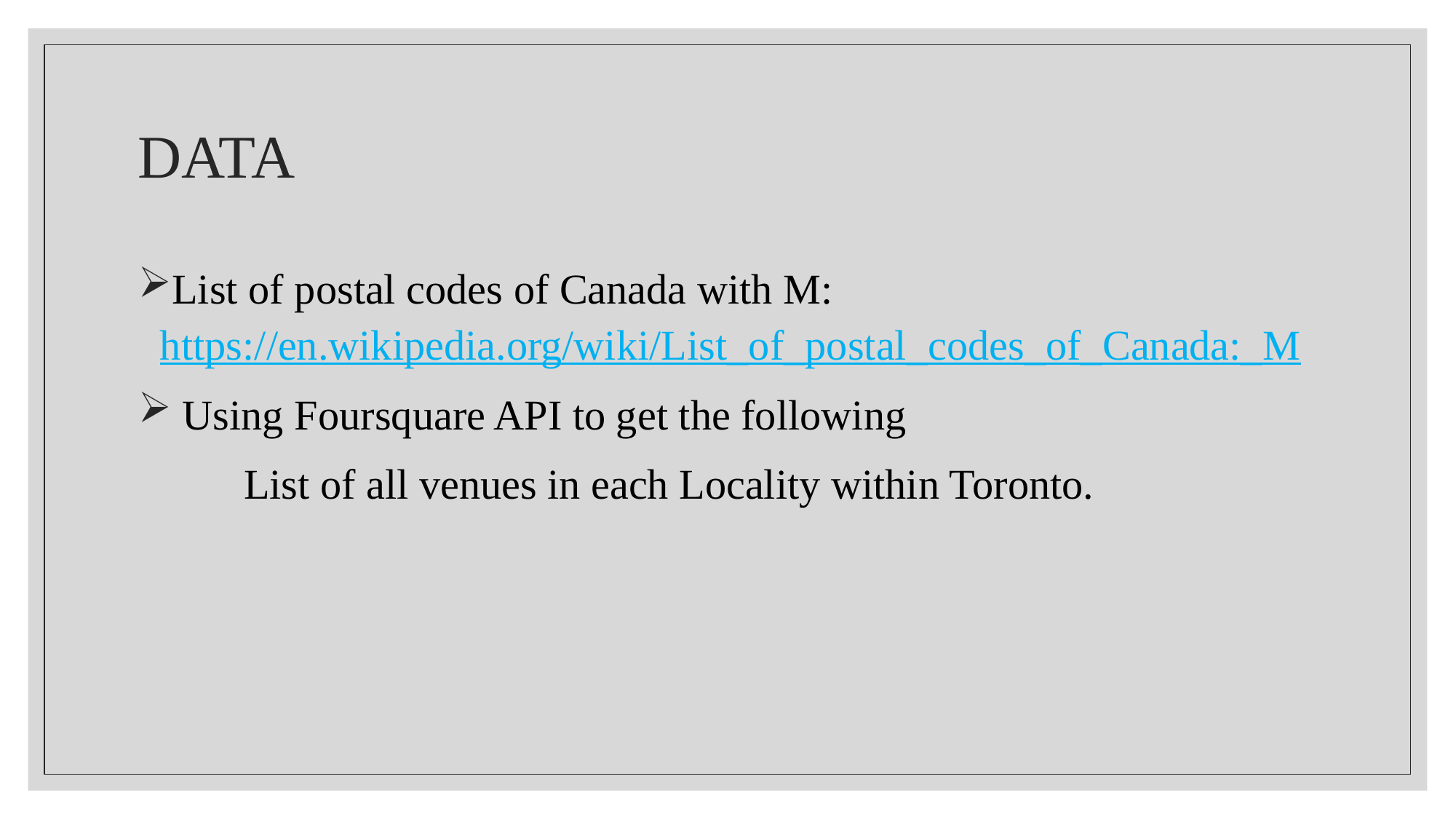

# DATA
List of postal codes of Canada with M:  https://en.wikipedia.org/wiki/List_of_postal_codes_of_Canada:_M
 Using Foursquare API to get the following
          List of all venues in each Locality within Toronto.